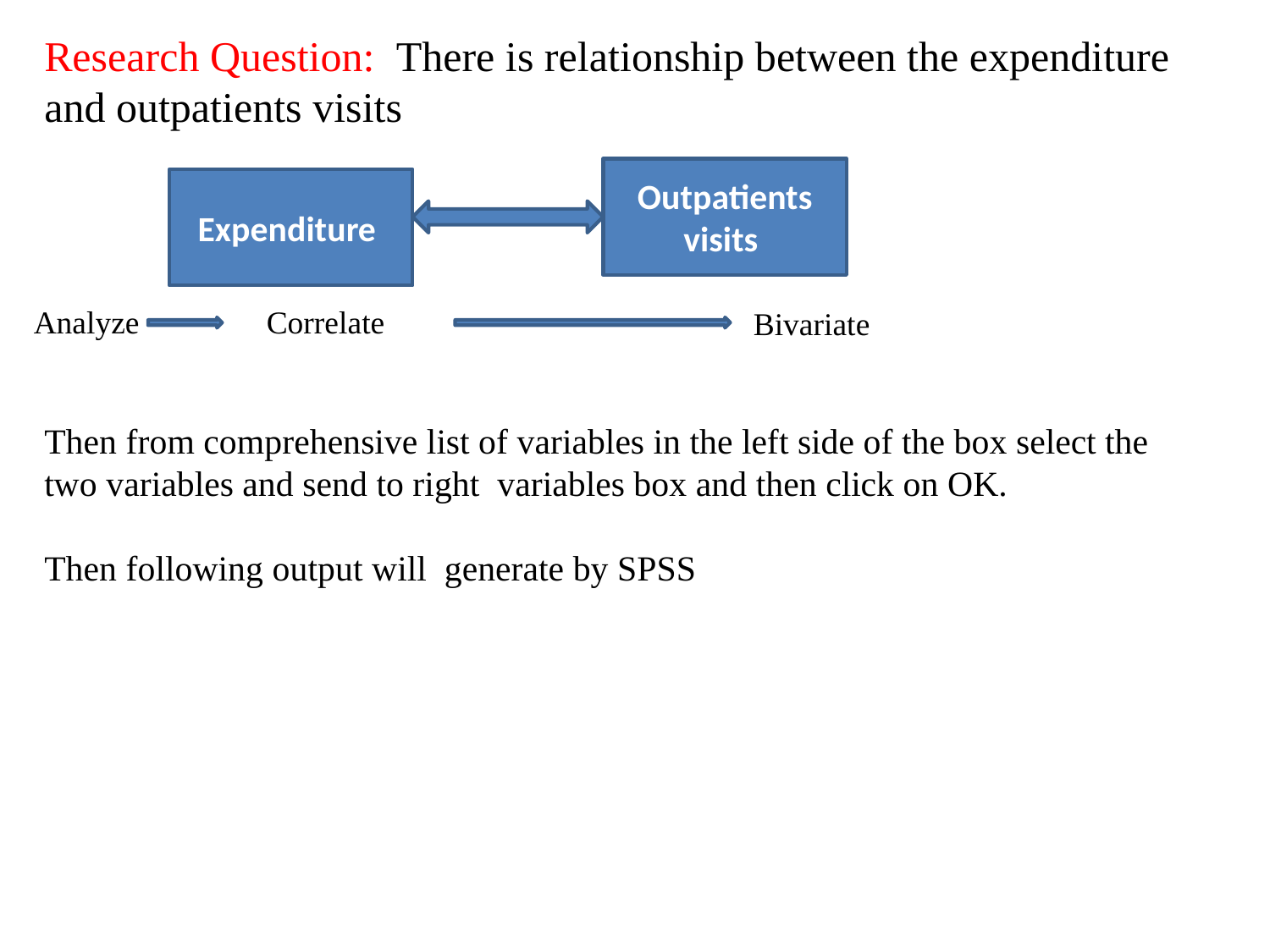

Research Question:  There is relationship between the expenditure and outpatients visits
Outpatients visits
Expenditure

Analyze
Correlate
Bivariate

Then from comprehensive list of variables in the left side of the box select the two variables and send to right  variables box and then click on OK.

Then following output will  generate by SPSS